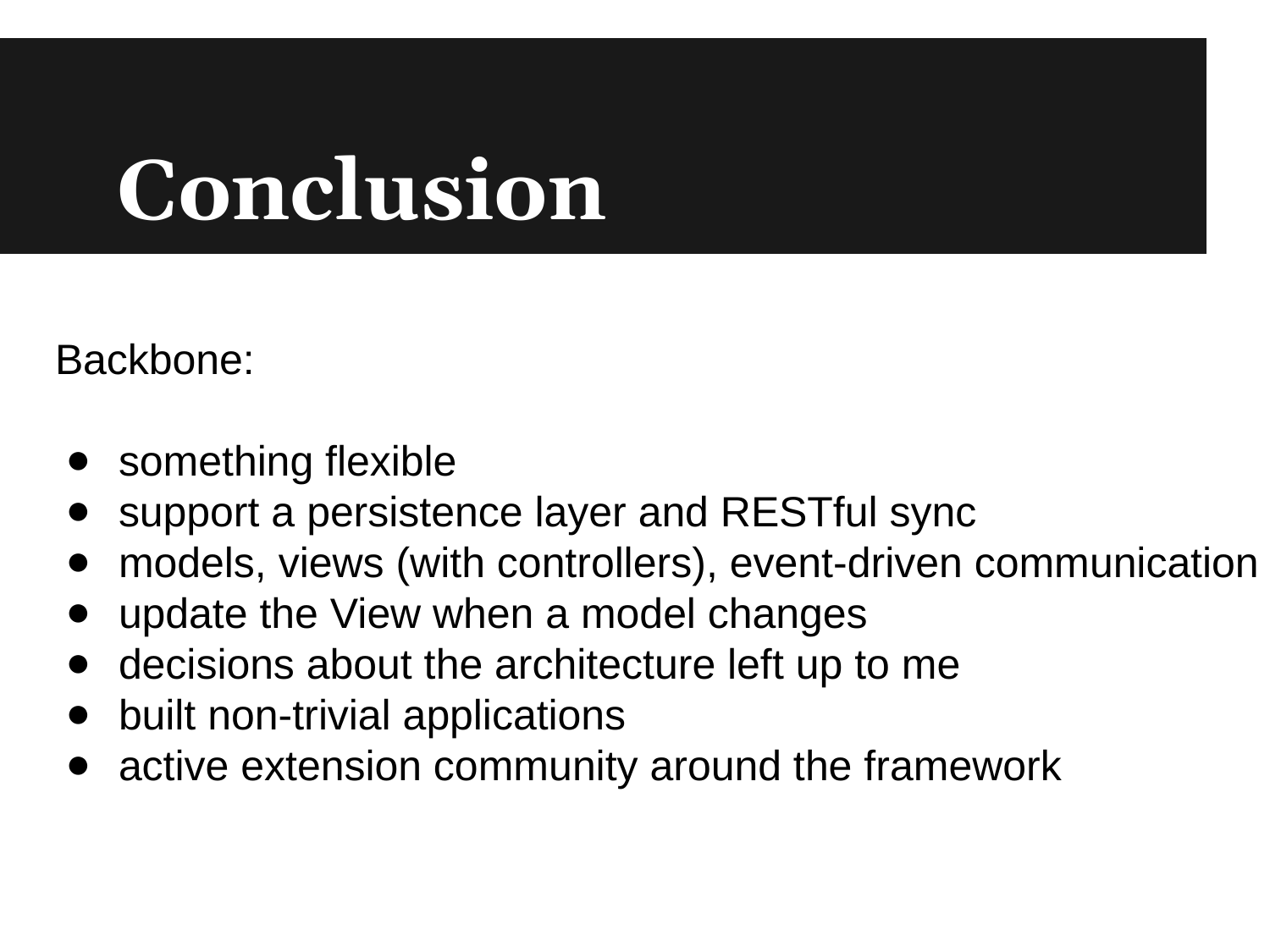

# Conclusion
Backbone:

something flexible
support a persistence layer and RESTful sync
models, views (with controllers), event-driven communication
update the View when a model changes
decisions about the architecture left up to me
built non-trivial applications
active extension community around the framework